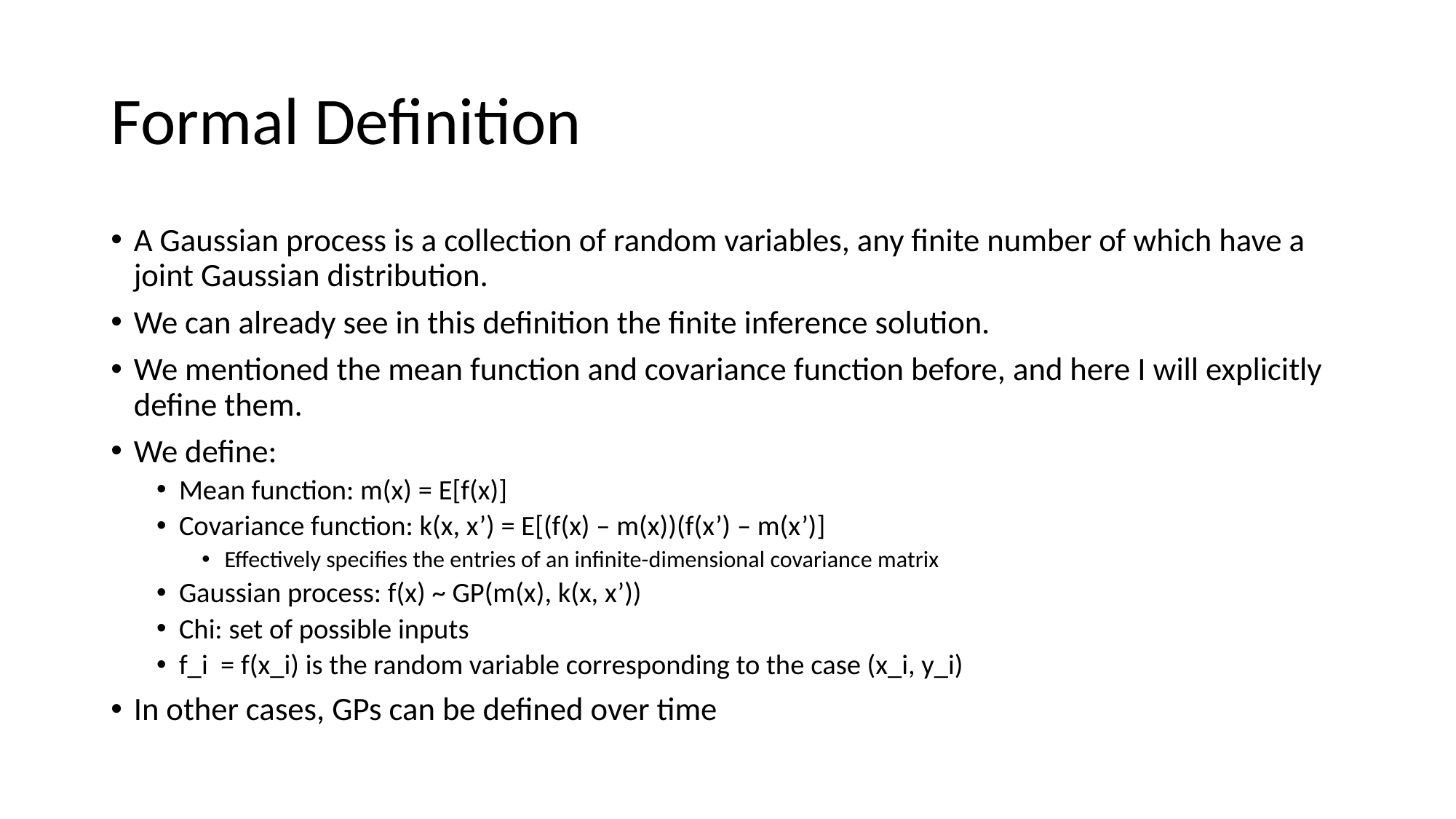

# Formal Definition
A Gaussian process is a collection of random variables, any finite number of which have a joint Gaussian distribution.
We can already see in this definition the finite inference solution.
We mentioned the mean function and covariance function before, and here I will explicitly define them.
We define:
Mean function: m(x) = E[f(x)]
Covariance function: k(x, x’) = E[(f(x) – m(x))(f(x’) – m(x’)]
Effectively specifies the entries of an infinite-dimensional covariance matrix
Gaussian process: f(x) ~ GP(m(x), k(x, x’))
Chi: set of possible inputs
f_i  = f(x_i) is the random variable corresponding to the case (x_i, y_i)
In other cases, GPs can be defined over time